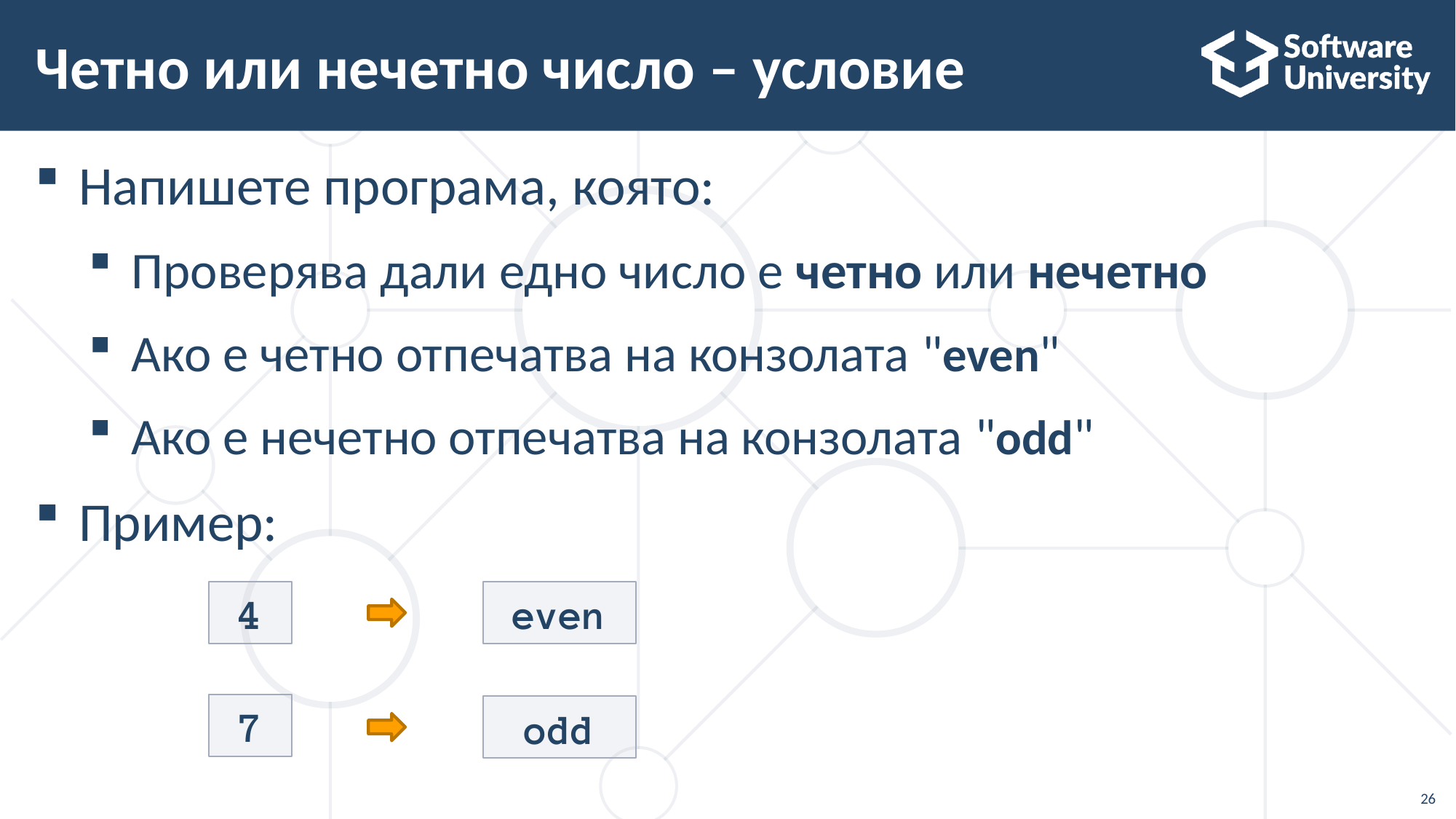

# Четно или нечетно число – условие
Напишете програма, която:
Проверява дали едно число е четно или нечетно
Ако е четно отпечатва на конзолата "even"
Ако е нечетно отпечатва на конзолата "odd"
Пример:
4
еven

7
оdd

26